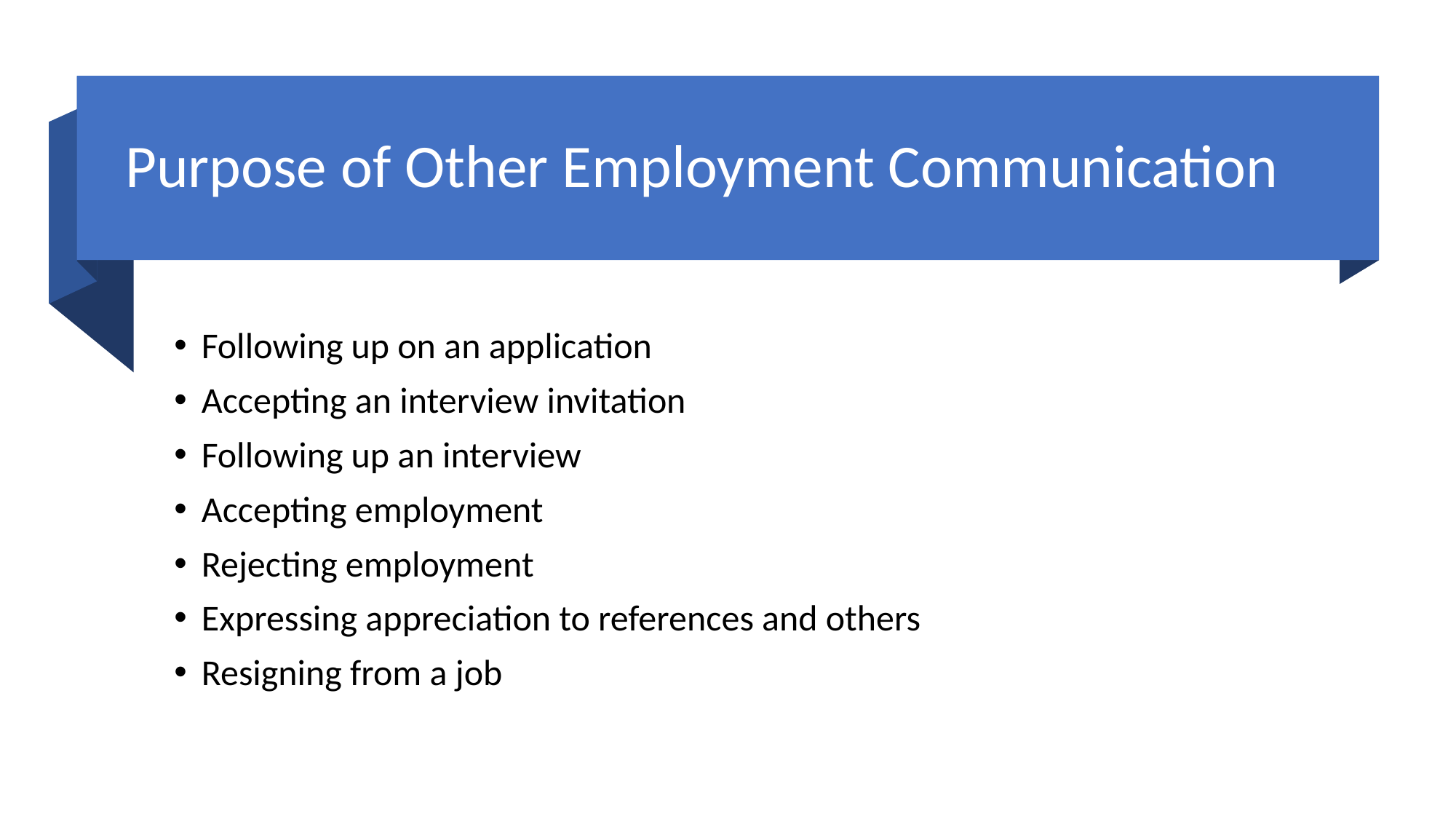

# Purpose of Other Employment Communication

Following up on an application
Accepting an interview invitation
Following up an interview
Accepting employment
Rejecting employment
Expressing appreciation to references and others
Resigning from a job